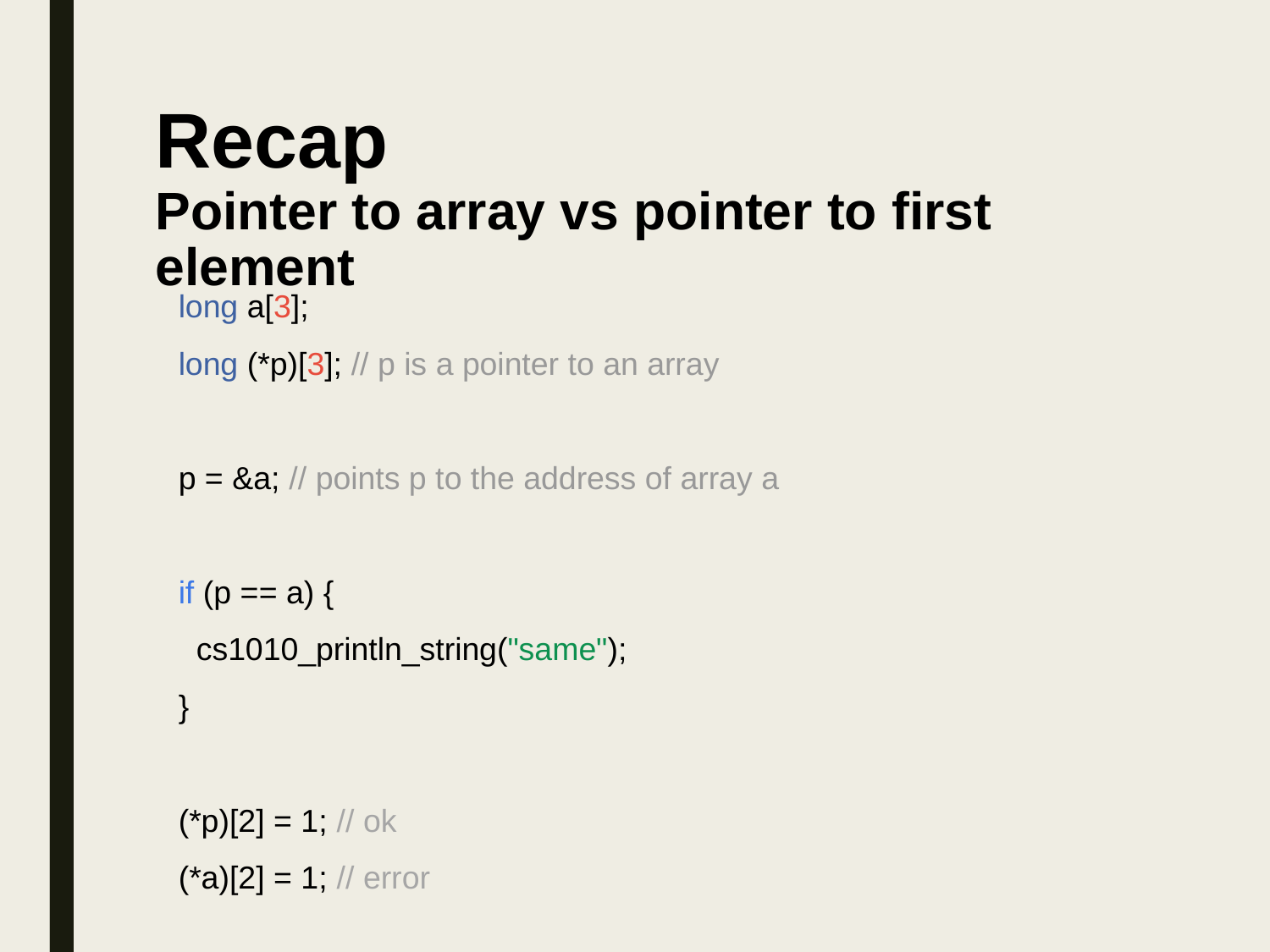

Recap
Pointer to array vs pointer to first element
long a[3];
long (*p)[3]; // p is a pointer to an array

p = &a; // points p to the address of array a

if (p == a) {
  cs1010_println_string("same");
}

(*p)[2] = 1; // ok
(*a)[2] = 1; // error